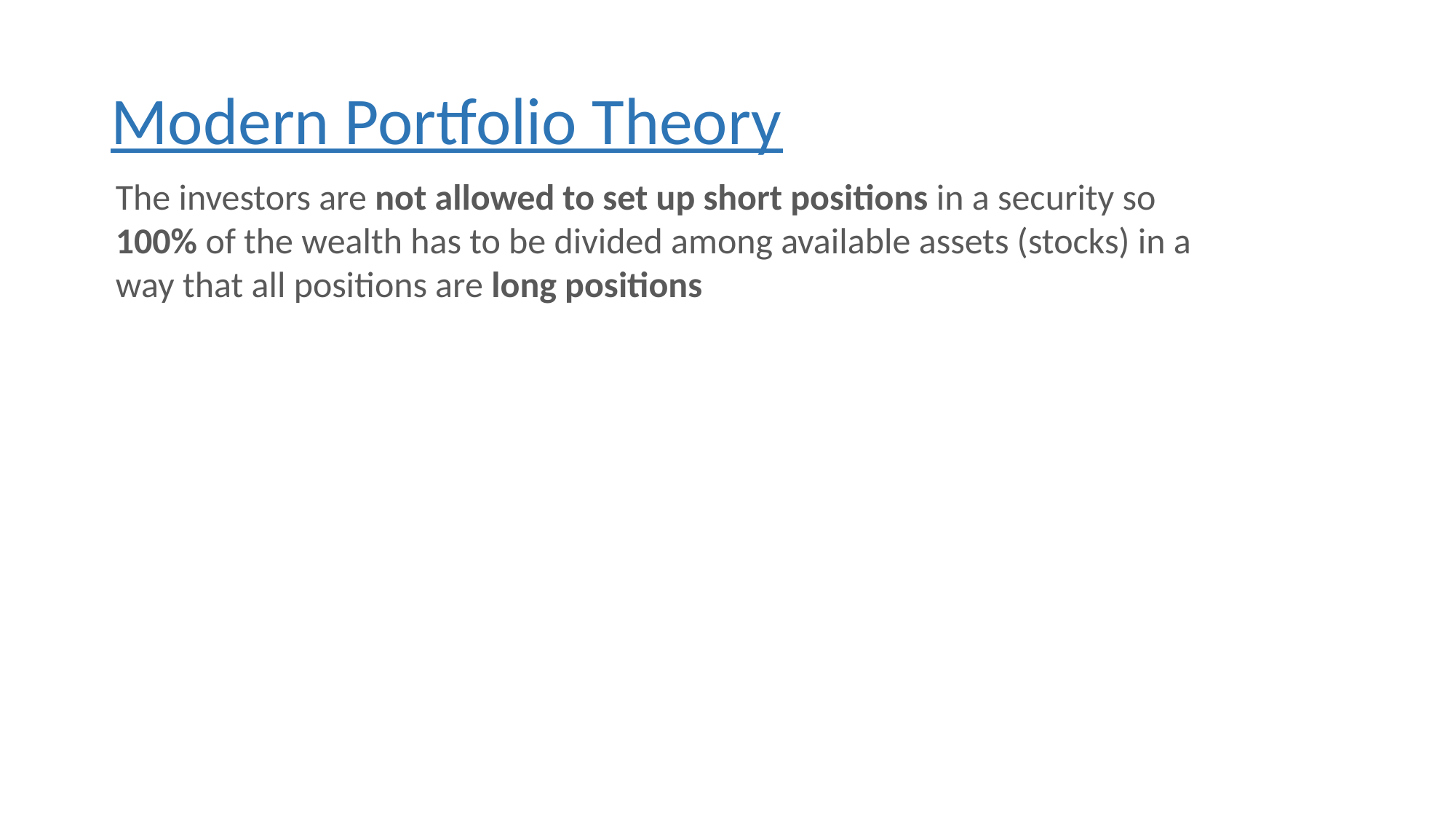

# Modern Portfolio Theory
The investors are not allowed to set up short positions in a security so
100% of the wealth has to be divided among available assets (stocks) in a
way that all positions are long positions